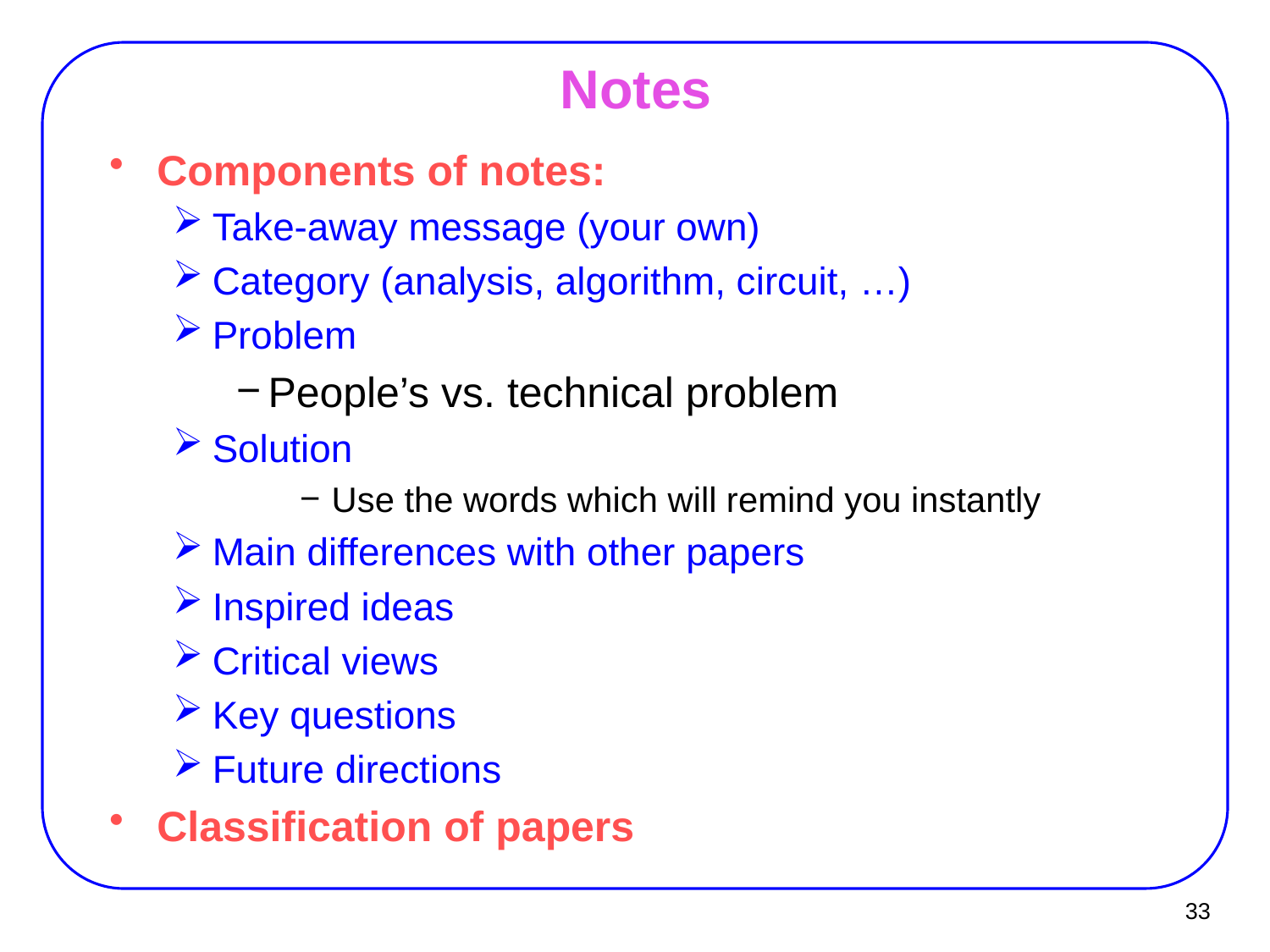

# Notes
Components of notes:
Take-away message (your own)
Category (analysis, algorithm, circuit, …)
Problem
People’s vs. technical problem
Solution
Use the words which will remind you instantly
Main differences with other papers
Inspired ideas
Critical views
Key questions
Future directions
Classification of papers
33